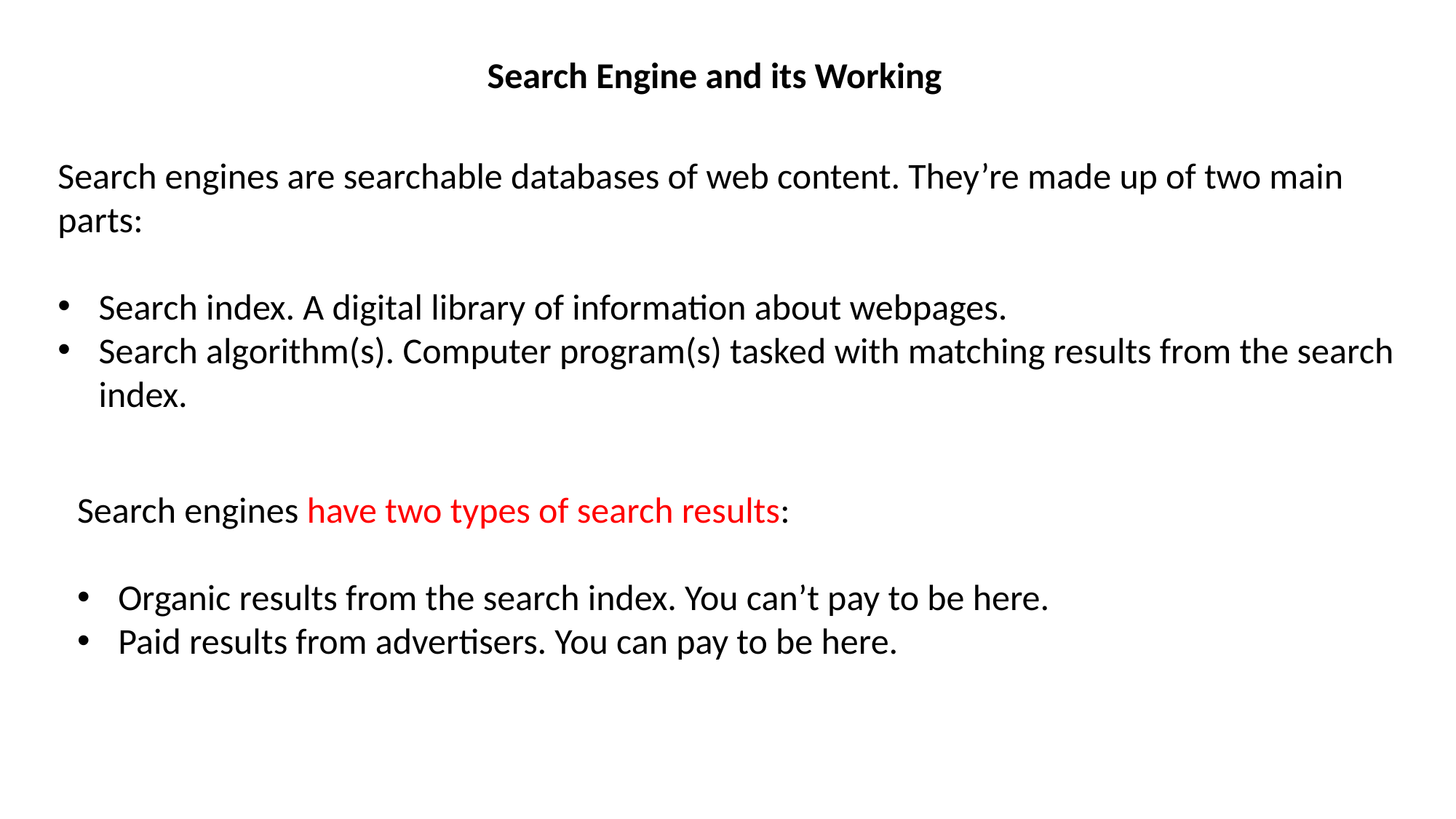

Search Engine and its Working
Search engines are searchable databases of web content. They’re made up of two main parts:

Search index. A digital library of information about webpages.
Search algorithm(s). Computer program(s) tasked with matching results from the search index.
Search engines have two types of search results:

Organic results from the search index. You can’t pay to be here.
Paid results from advertisers. You can pay to be here.